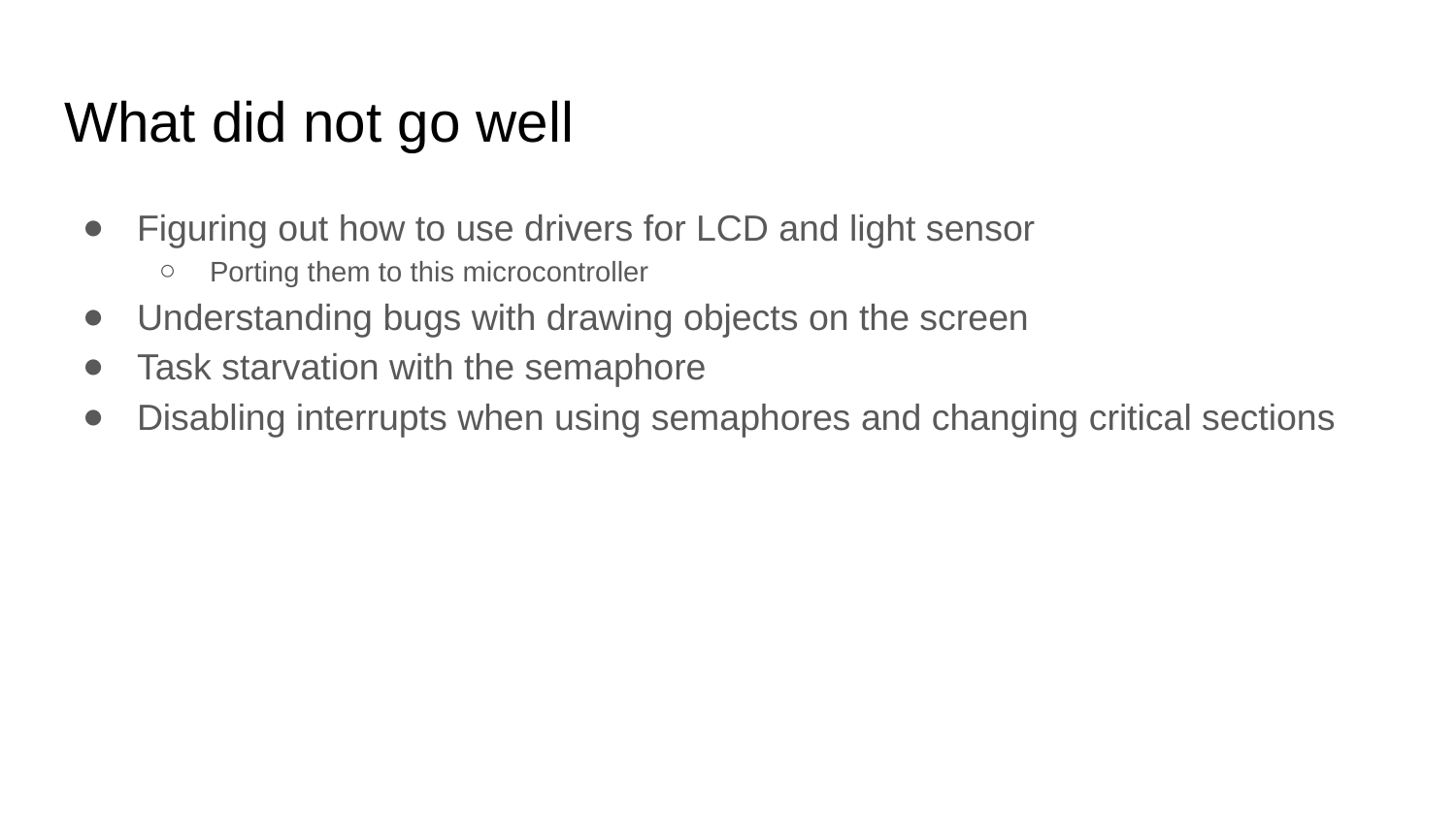

# What did not go well
Figuring out how to use drivers for LCD and light sensor
Porting them to this microcontroller
Understanding bugs with drawing objects on the screen
Task starvation with the semaphore
Disabling interrupts when using semaphores and changing critical sections